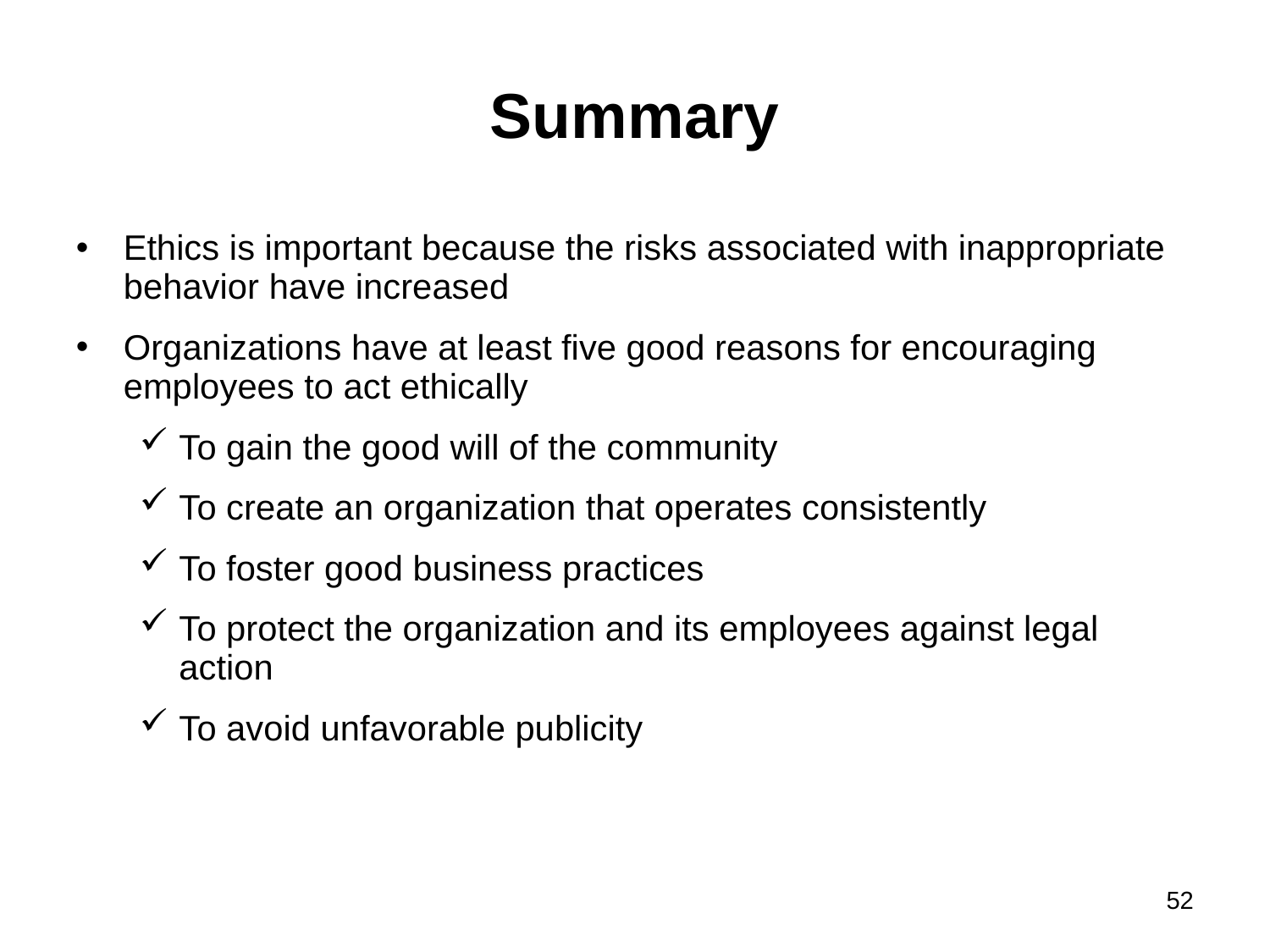

# Summary
Ethics is important because the risks associated with inappropriate behavior have increased
Organizations have at least five good reasons for encouraging employees to act ethically
To gain the good will of the community
To create an organization that operates consistently
To foster good business practices
To protect the organization and its employees against legal action
To avoid unfavorable publicity
52